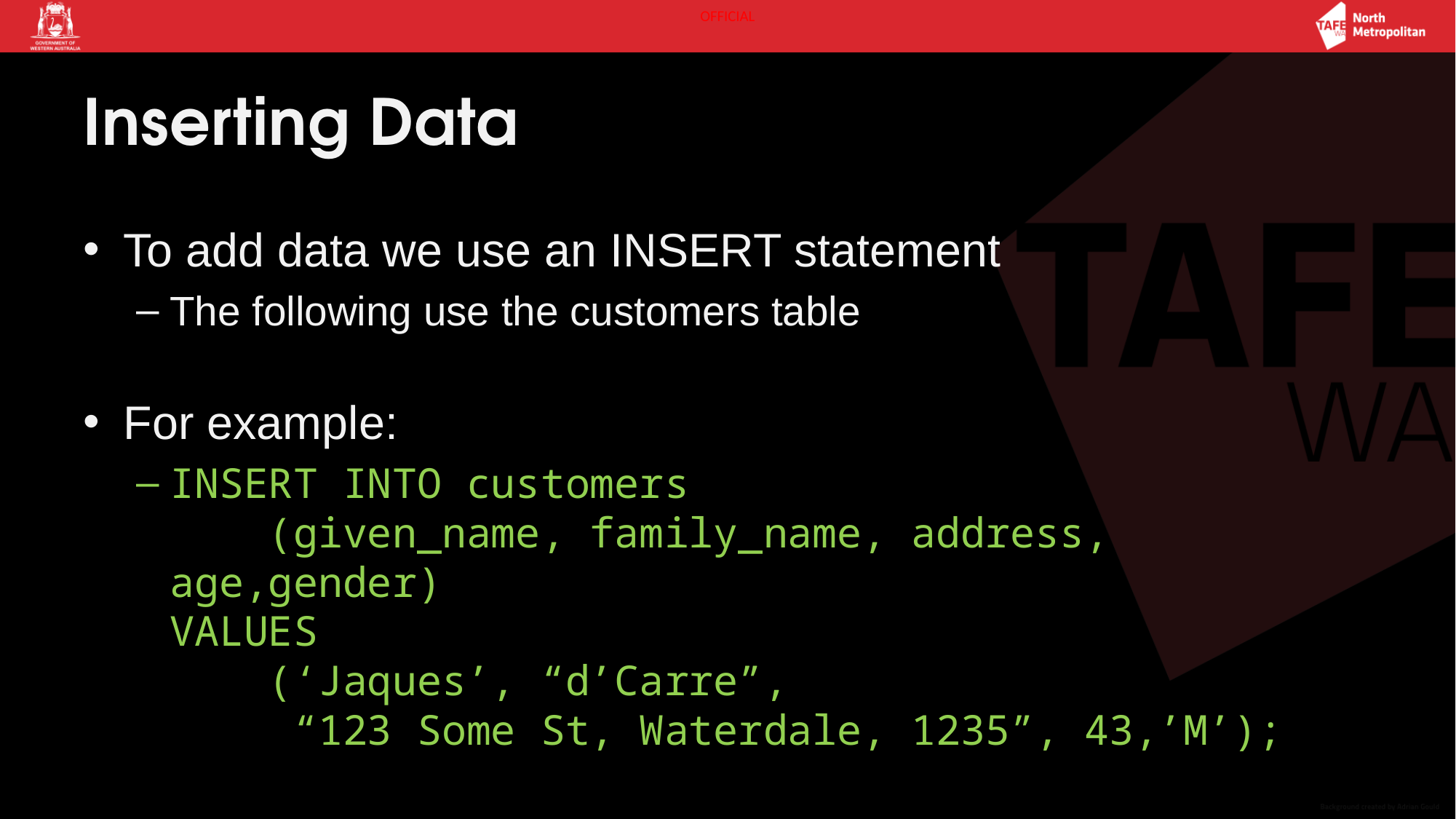

# Inserting Data
To add data we use an INSERT statement
The following use the customers table
For example:
INSERT INTO customers
    (given_name, family_name, address, age,gender)
VALUES
    (‘Jaques’, “d’Carre”,
     “123 Some St, Waterdale, 1235”, 43,’M’);